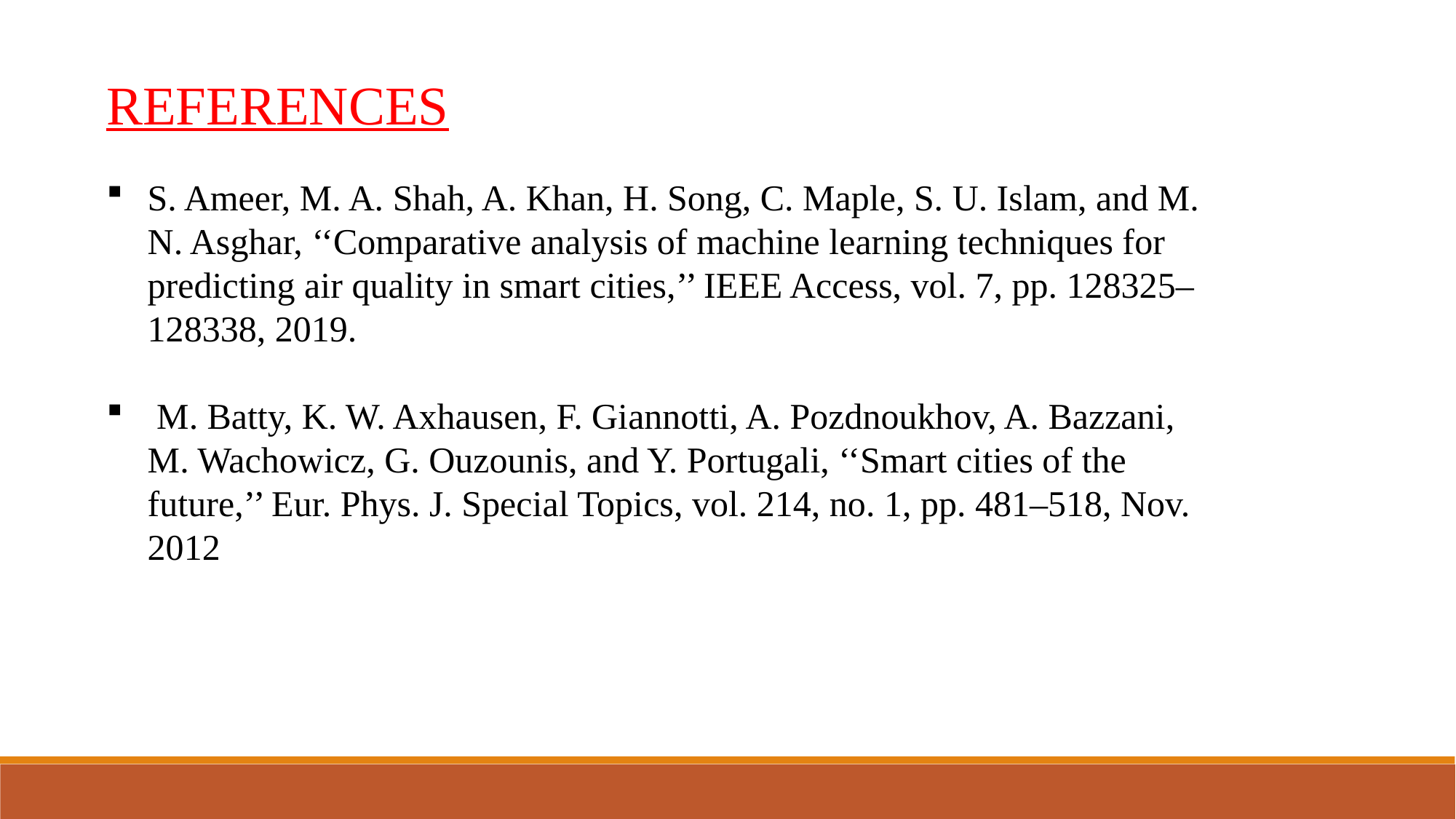

REFERENCES
S. Ameer, M. A. Shah, A. Khan, H. Song, C. Maple, S. U. Islam, and M. N. Asghar, ‘‘Comparative analysis of machine learning techniques for predicting air quality in smart cities,’’ IEEE Access, vol. 7, pp. 128325–128338, 2019.

 M. Batty, K. W. Axhausen, F. Giannotti, A. Pozdnoukhov, A. Bazzani, M. Wachowicz, G. Ouzounis, and Y. Portugali, ‘‘Smart cities of the future,’’ Eur. Phys. J. Special Topics, vol. 214, no. 1, pp. 481–518, Nov. 2012